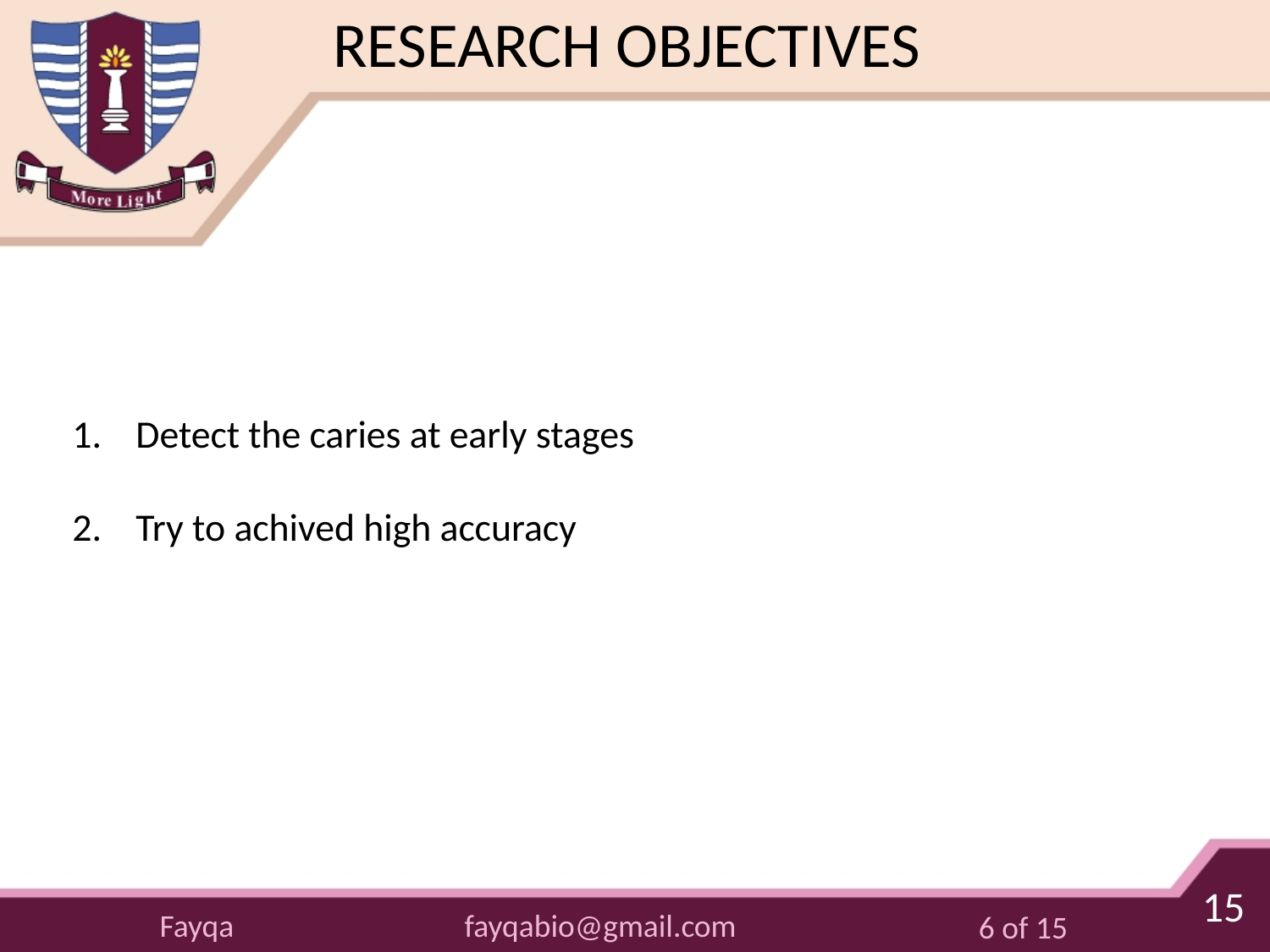

# RESEARCH OBJECTIVES

Detect the caries at early stages
Try to achived high accuracy

15
fayqabio@gmail.com
Fayqa
6 of 15